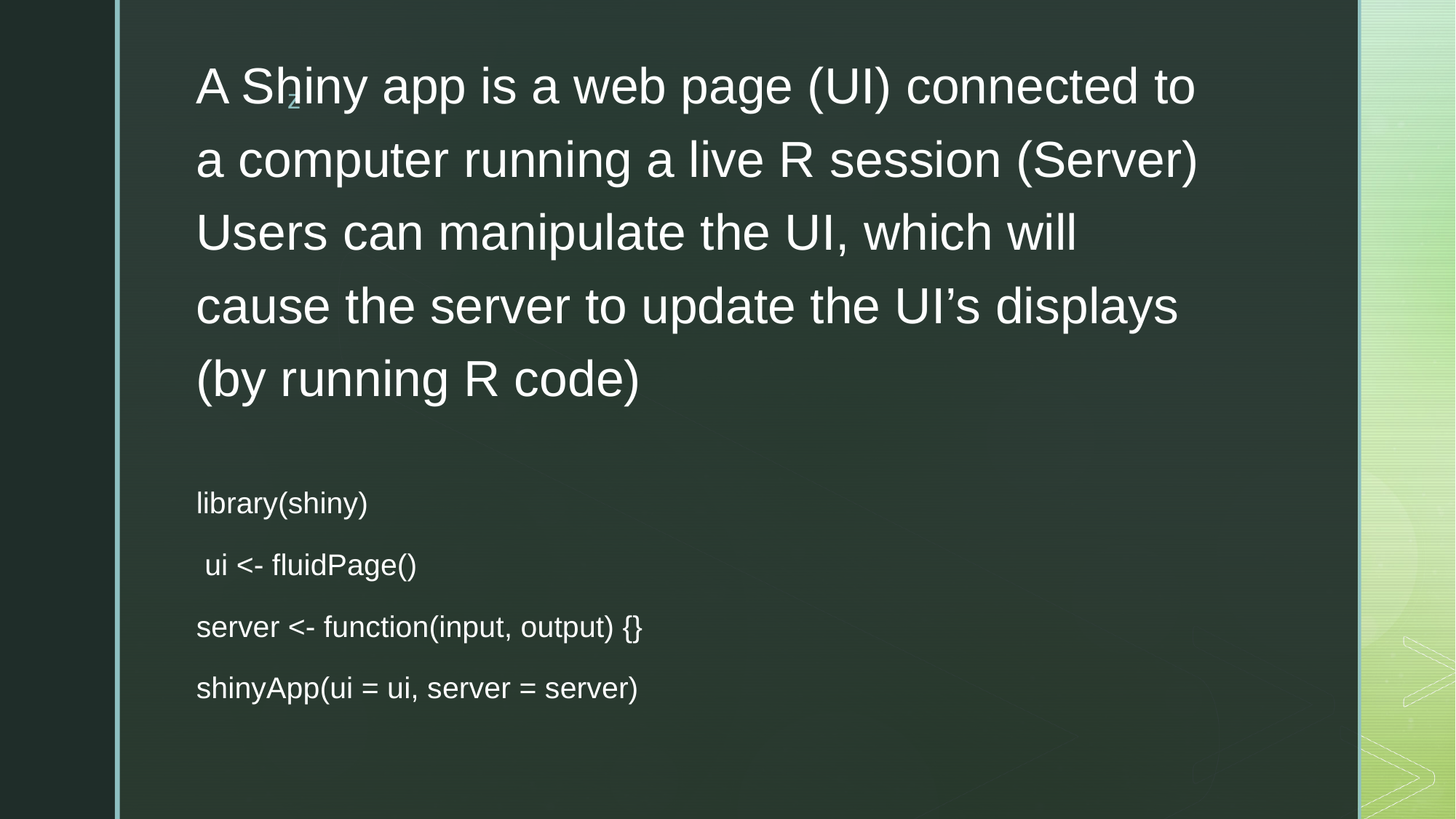

A Shiny app is a web page (UI) connected to a computer running a live R session (Server) Users can manipulate the UI, which will cause the server to update the UI’s displays (by running R code)

library(shiny)
 ui <- fluidPage()
server <- function(input, output) {}
shinyApp(ui = ui, server = server)